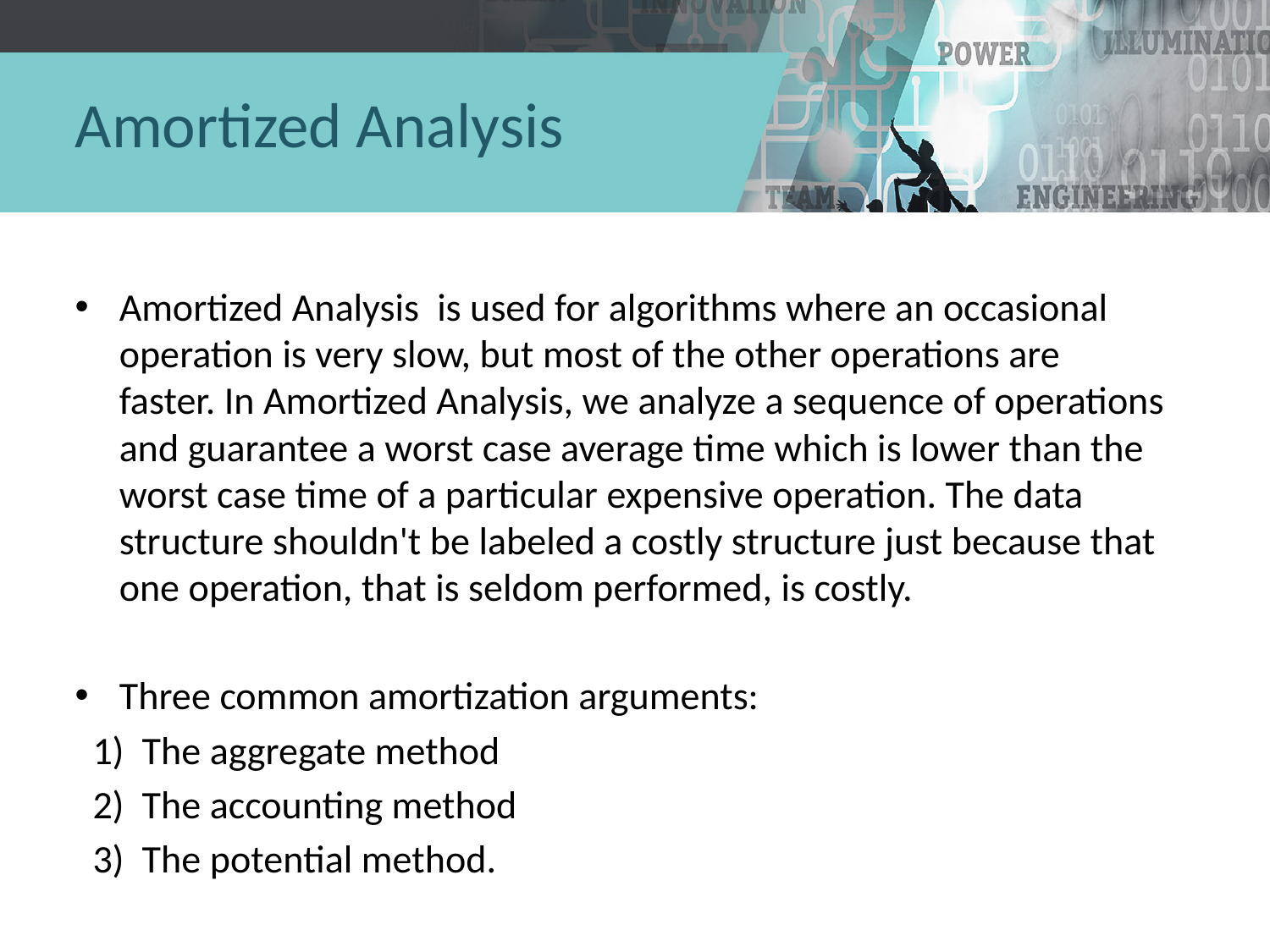

# Amortized Analysis

Amortized Analysis  is used for algorithms where an occasional operation is very slow, but most of the other operations are faster. In Amortized Analysis, we analyze a sequence of operations and guarantee a worst case average time which is lower than the worst case time of a particular expensive operation. The data structure shouldn't be labeled a costly structure just because that one operation, that is seldom performed, is costly.

Three common amortization arguments:
  1)  The aggregate method
  2)  The accounting method
  3)  The potential method.